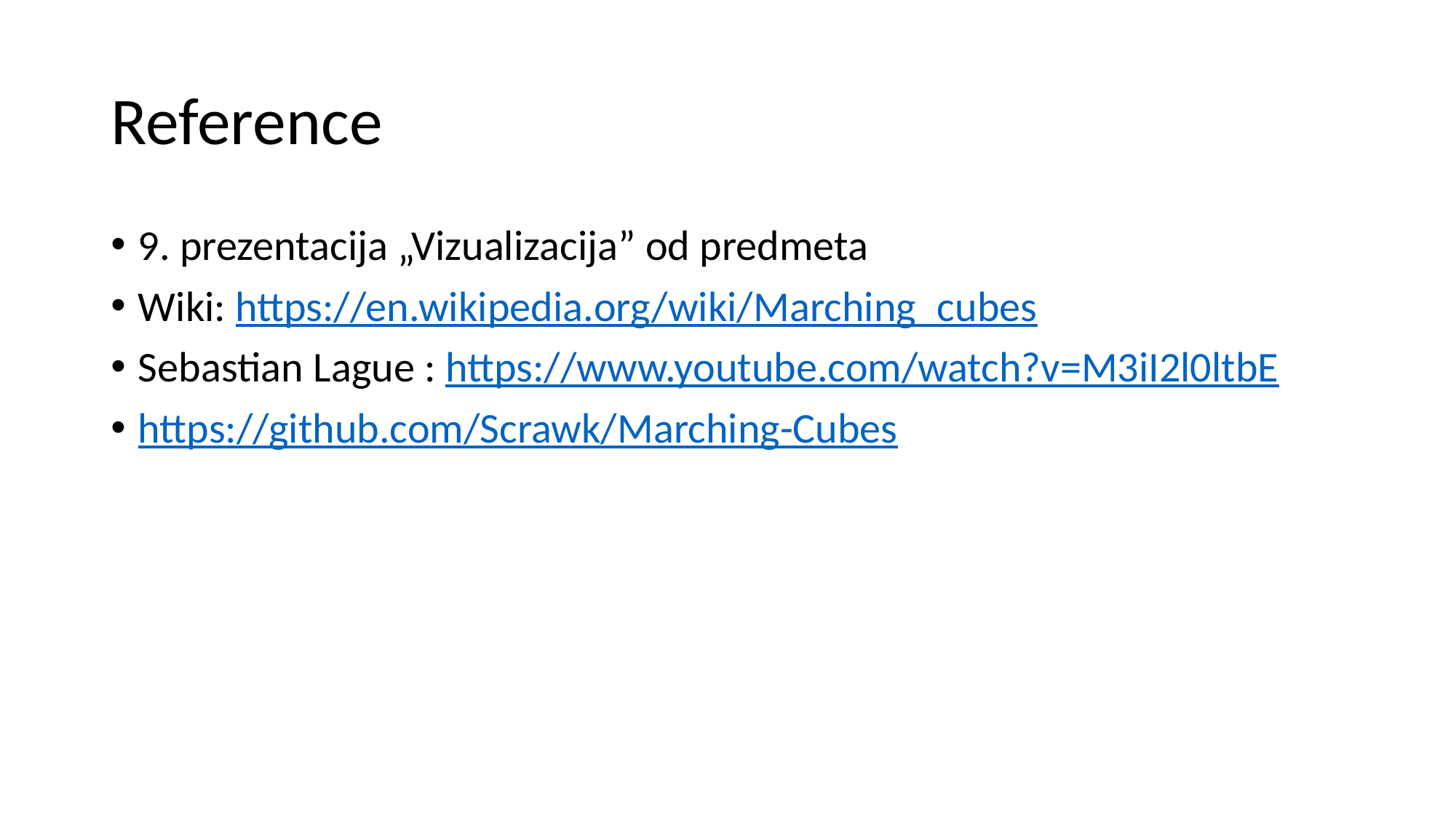

# Reference
9. prezentacija „Vizualizacija” od predmeta
Wiki: https://en.wikipedia.org/wiki/Marching_cubes
Sebastian Lague : https://www.youtube.com/watch?v=M3iI2l0ltbE
https://github.com/Scrawk/Marching-Cubes